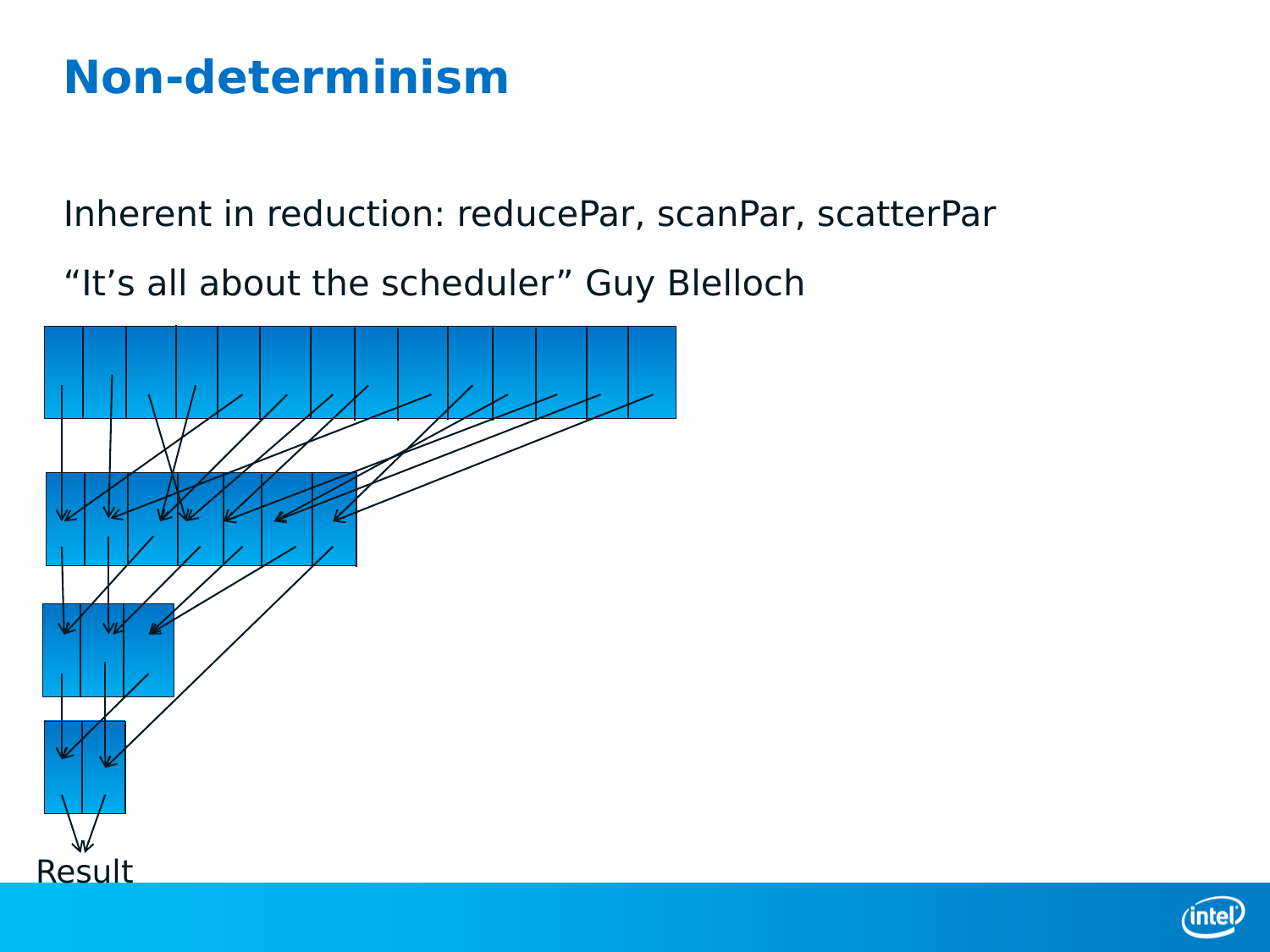

# Non-determinism
Inherent in reduction: reducePar, scanPar, scatterPar
“It’s all about the scheduler” Guy Blelloch

Result